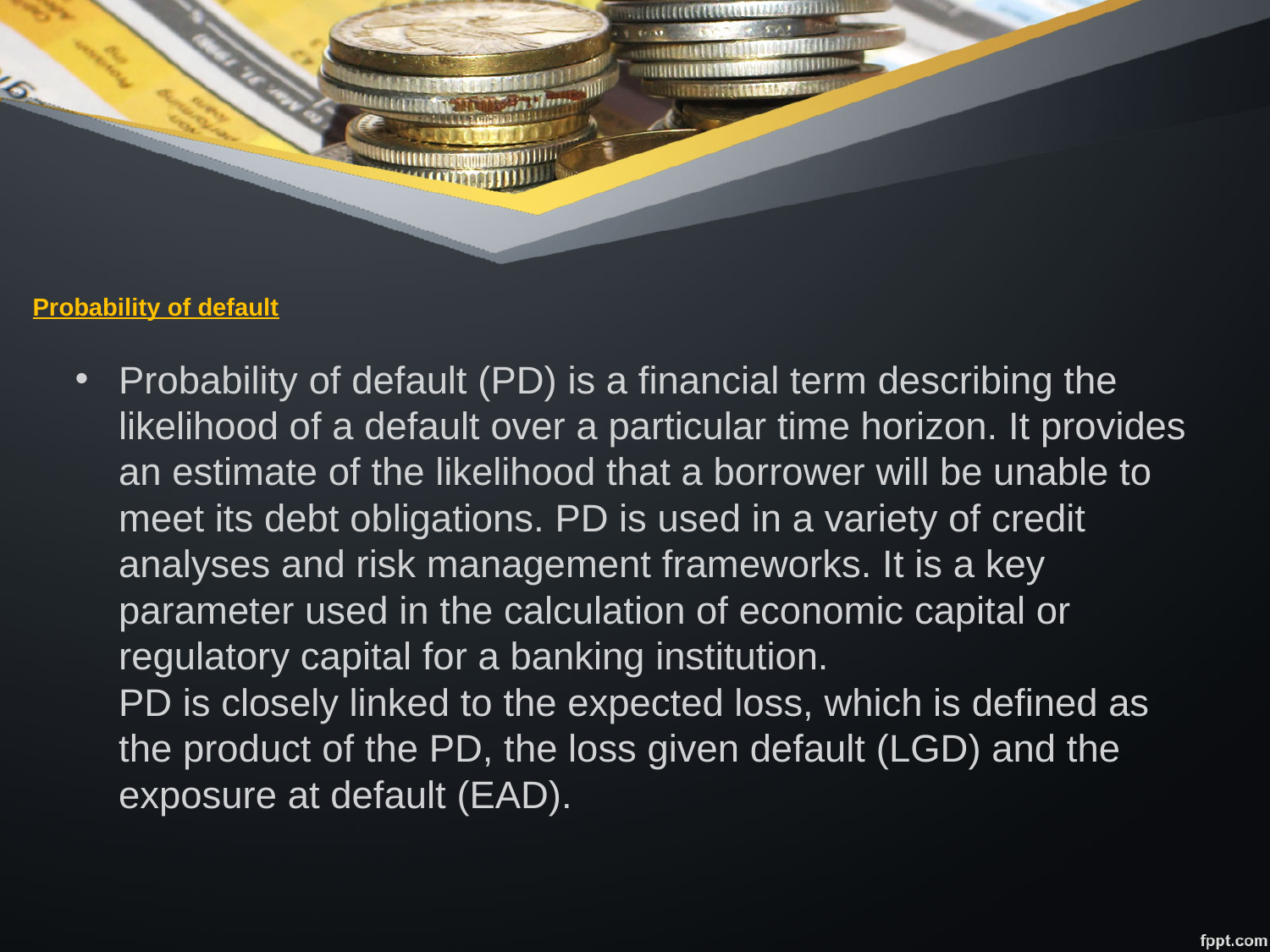

# Probability of default
Probability of default (PD) is a financial term describing the likelihood of a default over a particular time horizon. It provides an estimate of the likelihood that a borrower will be unable to meet its debt obligations. PD is used in a variety of credit analyses and risk management frameworks. It is a key parameter used in the calculation of economic capital or regulatory capital for a banking institution.
PD is closely linked to the expected loss, which is defined as the product of the PD, the loss given default (LGD) and the exposure at default (EAD).